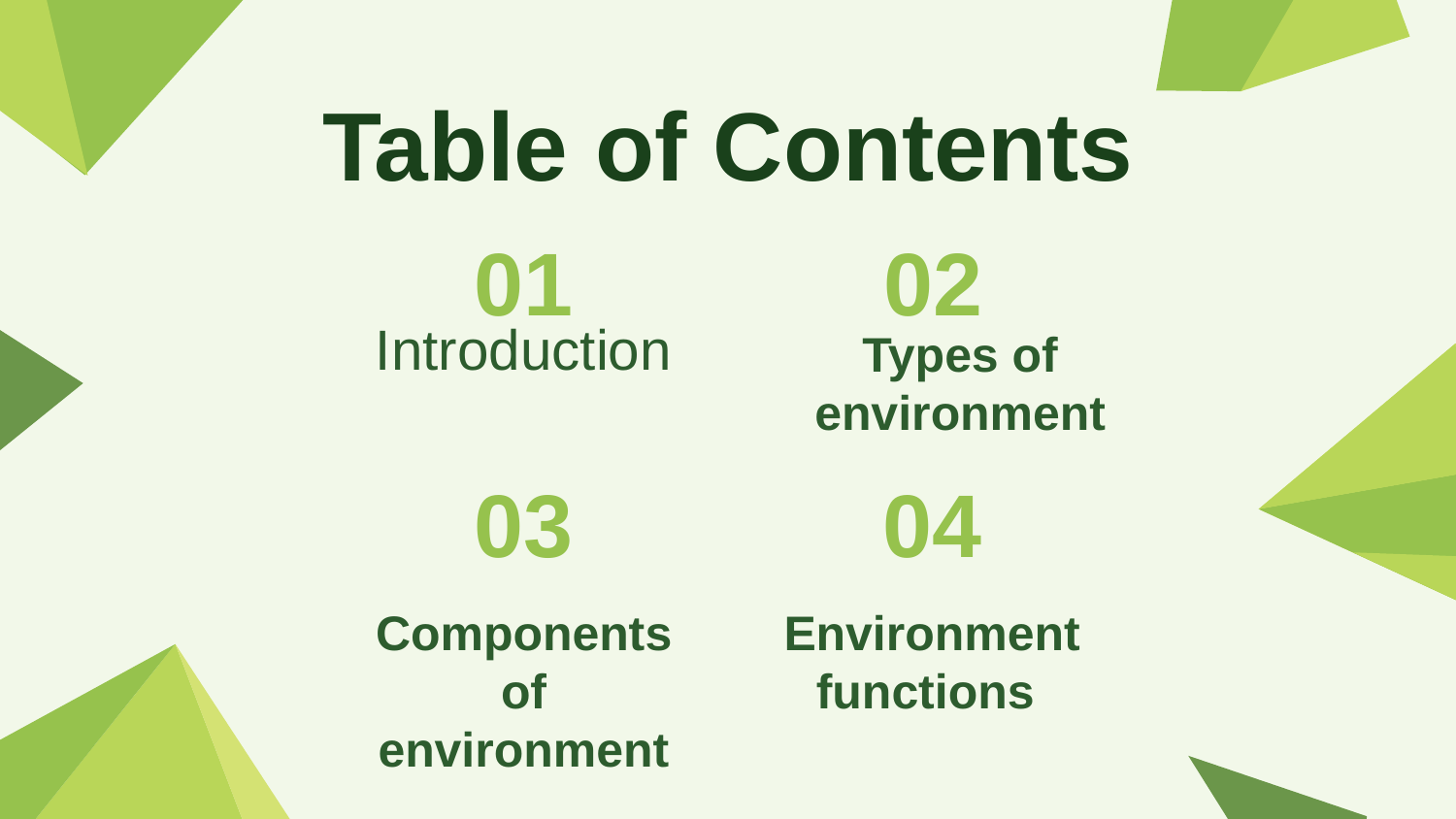

# Table of Contents
02
01
Introduction
Types of environment
03
04
Components of environment
Environment functions